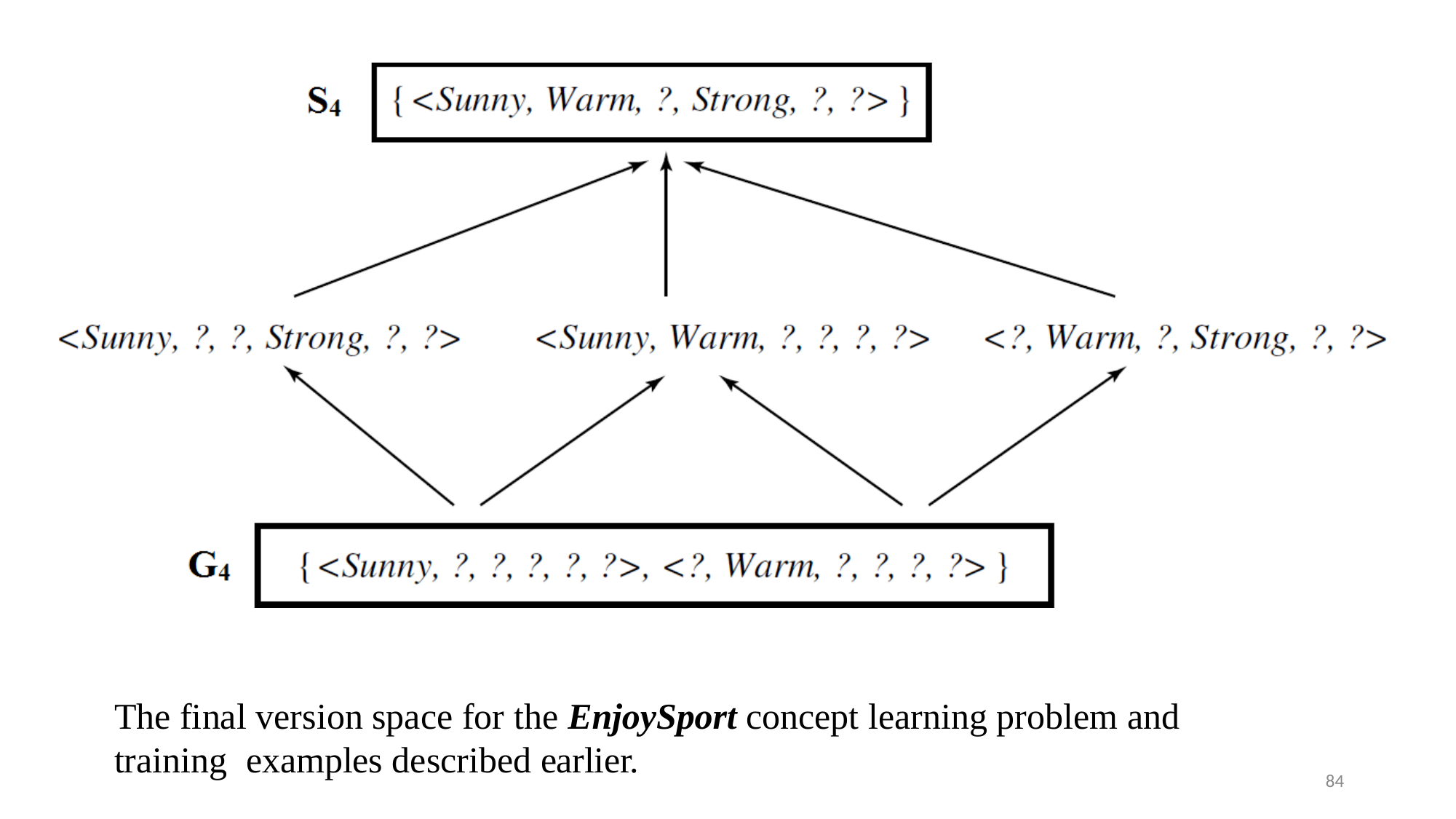

The final version space for the EnjoySport concept learning problem and training  examples described earlier.
84